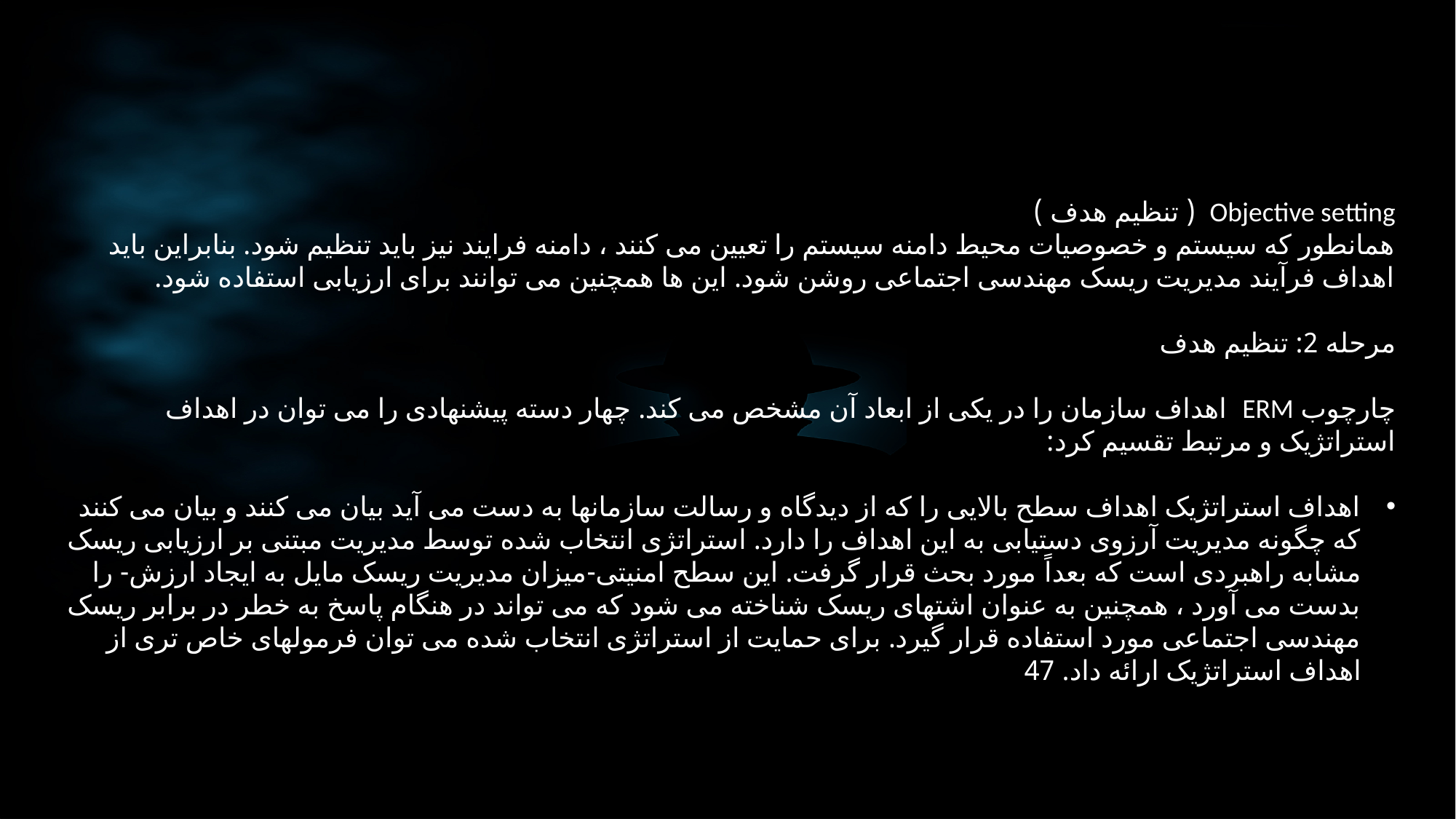

Objective setting  ( تنظیم هدف )
همانطور که سیستم و خصوصیات محیط دامنه سیستم را تعیین می کنند ، دامنه فرایند نیز باید تنظیم شود. بنابراین باید اهداف فرآیند مدیریت ریسک مهندسی اجتماعی روشن شود. این ها همچنین می توانند برای ارزیابی استفاده شود.

مرحله 2: تنظیم هدف

چارچوب ERM  اهداف سازمان را در یکی از ابعاد آن مشخص می کند. چهار دسته پیشنهادی را می توان در اهداف استراتژیک و مرتبط تقسیم کرد:

اهداف استراتژیک اهداف سطح بالایی را که از دیدگاه و رسالت سازمانها به دست می آید بیان می کنند و بیان می کنند که چگونه مدیریت آرزوی دستیابی به این اهداف را دارد. استراتژی انتخاب شده توسط مدیریت مبتنی بر ارزیابی ریسک مشابه راهبردی است که بعداً مورد بحث قرار گرفت. این سطح امنیتی-میزان مدیریت ریسک مایل به ایجاد ارزش- را بدست می آورد ، همچنین به عنوان اشتهای ریسک شناخته می شود که می تواند در هنگام پاسخ به خطر در برابر ریسک مهندسی اجتماعی مورد استفاده قرار گیرد. برای حمایت از استراتژی انتخاب شده می توان فرمولهای خاص تری از اهداف استراتژیک ارائه داد. 47